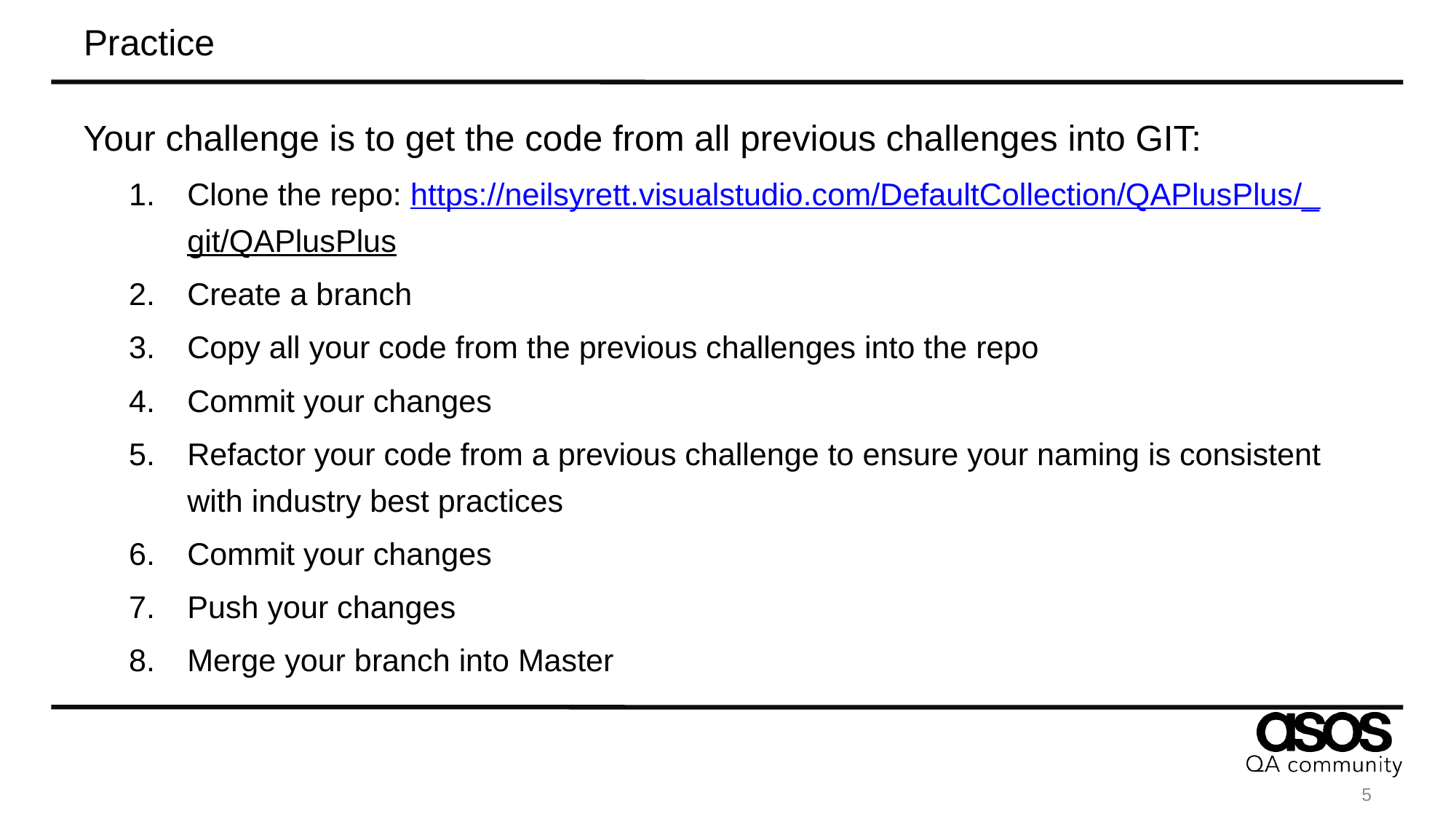

# Practice
Your challenge is to get the code from all previous challenges into GIT:
Clone the repo: https://neilsyrett.visualstudio.com/DefaultCollection/QAPlusPlus/_git/QAPlusPlus
Create a branch
Copy all your code from the previous challenges into the repo
Commit your changes
Refactor your code from a previous challenge to ensure your naming is consistent with industry best practices
Commit your changes
Push your changes
Merge your branch into Master

5